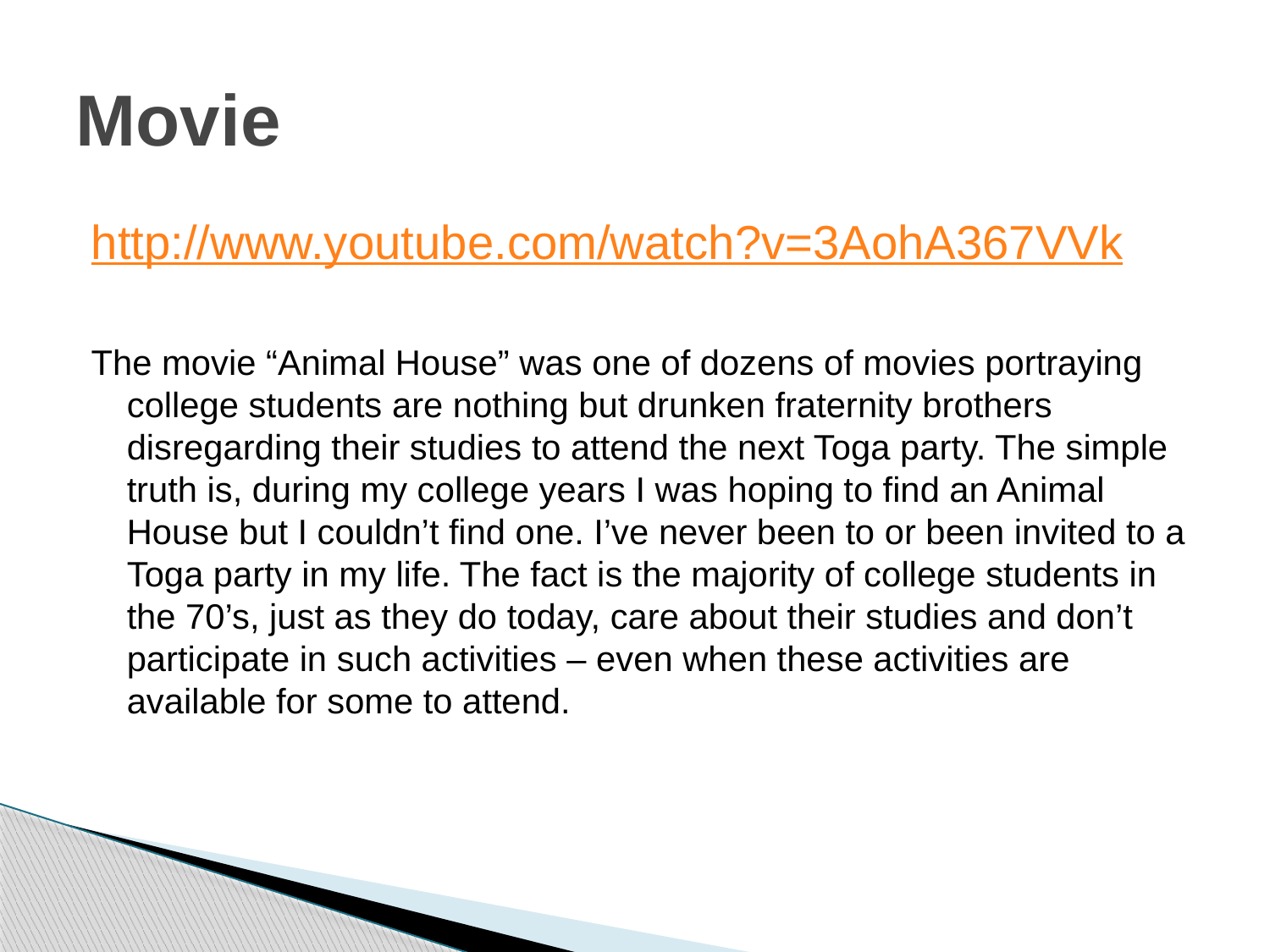

# Movie
http://www.youtube.com/watch?v=3AohA367VVk

The movie “Animal House” was one of dozens of movies portraying college students are nothing but drunken fraternity brothers disregarding their studies to attend the next Toga party. The simple truth is, during my college years I was hoping to find an Animal House but I couldn’t find one. I’ve never been to or been invited to a Toga party in my life. The fact is the majority of college students in the 70’s, just as they do today, care about their studies and don’t participate in such activities – even when these activities are available for some to attend.